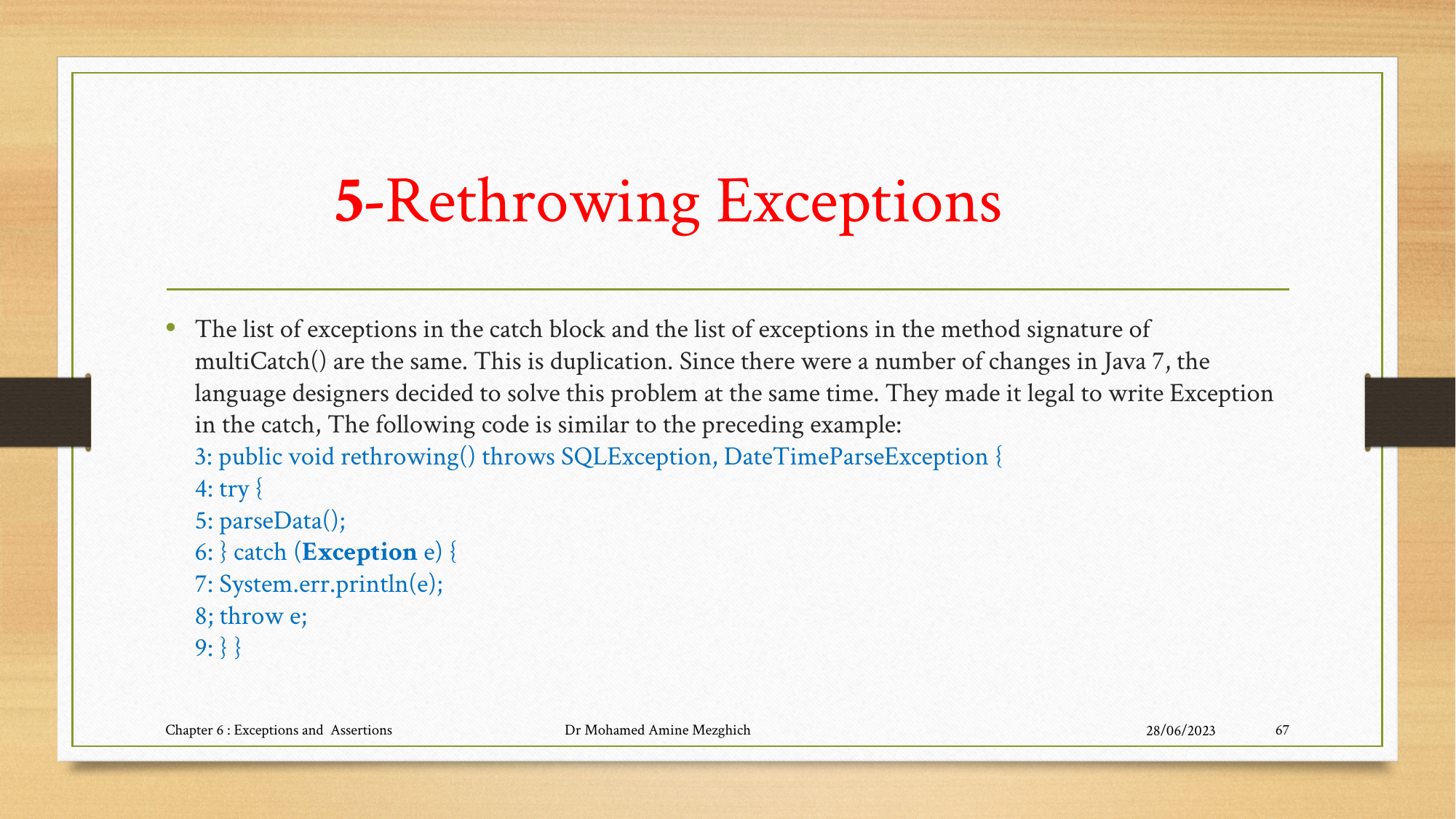

# 5-Rethrowing Exceptions
The list of exceptions in the catch block and the list of exceptions in the method signature of multiCatch() are the same. This is duplication. Since there were a number of changes in Java 7, the language designers decided to solve this problem at the same time. They made it legal to write Exception in the catch, The following code is similar to the preceding example:
3: public void rethrowing() throws SQLException, DateTimeParseException {
4: try {
5: parseData();
6: } catch (Exception e) {
7: System.err.println(e);
8; throw e;
9: } }
Chapter 6 : Exceptions and  Assertions                                                  Dr Mohamed Amine Mezghich
28/06/2023
67